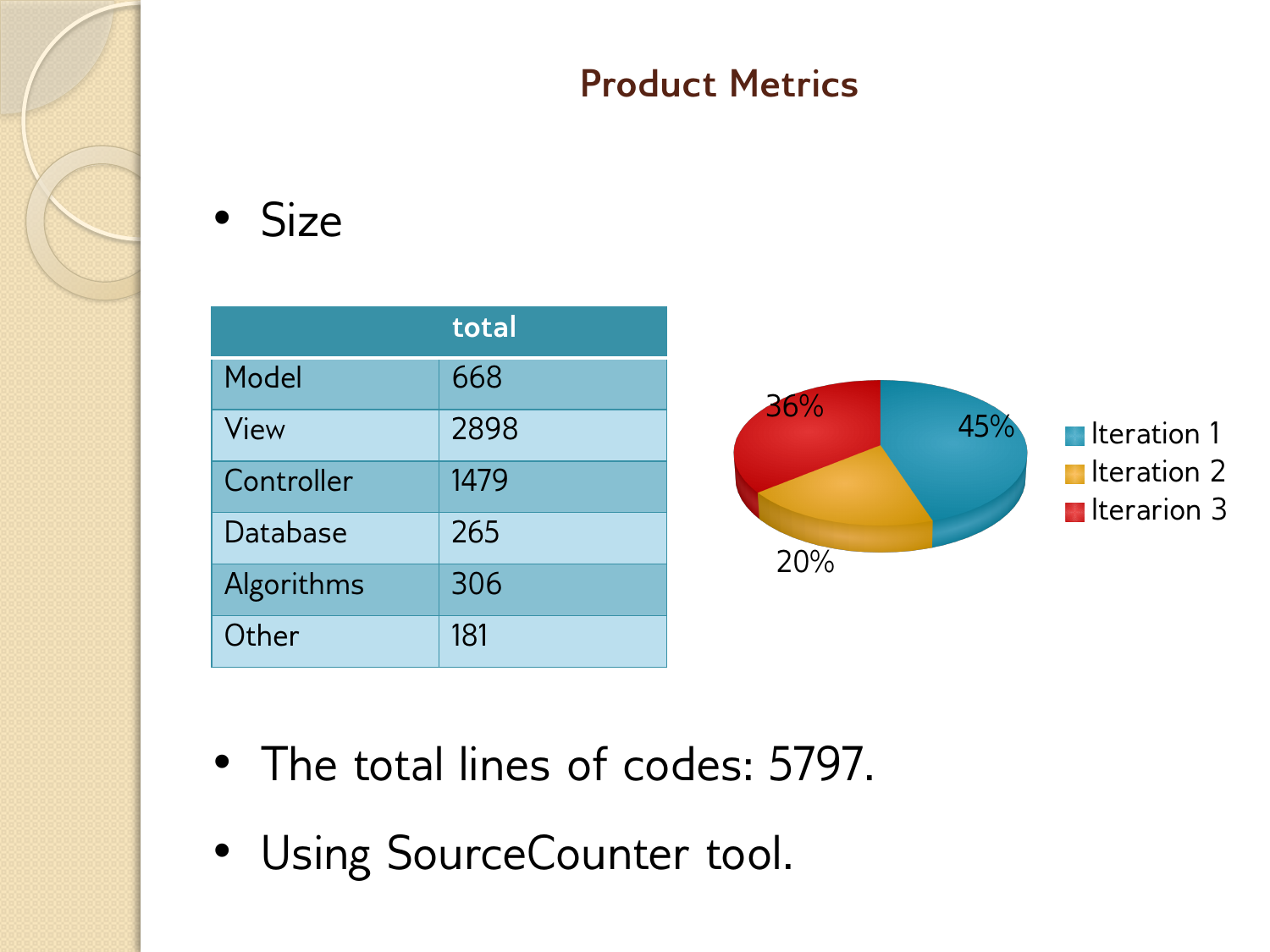

# Product Metrics
Size

[unsupported chart]

|  | total |
| --- | --- |
| Model | 668 |
| View | 2898 |
| Controller | 1479 |
| Database | 265 |
| Algorithms | 306 |
| Other | 181 |
The total lines of codes: 5797.
Using SourceCounter tool.